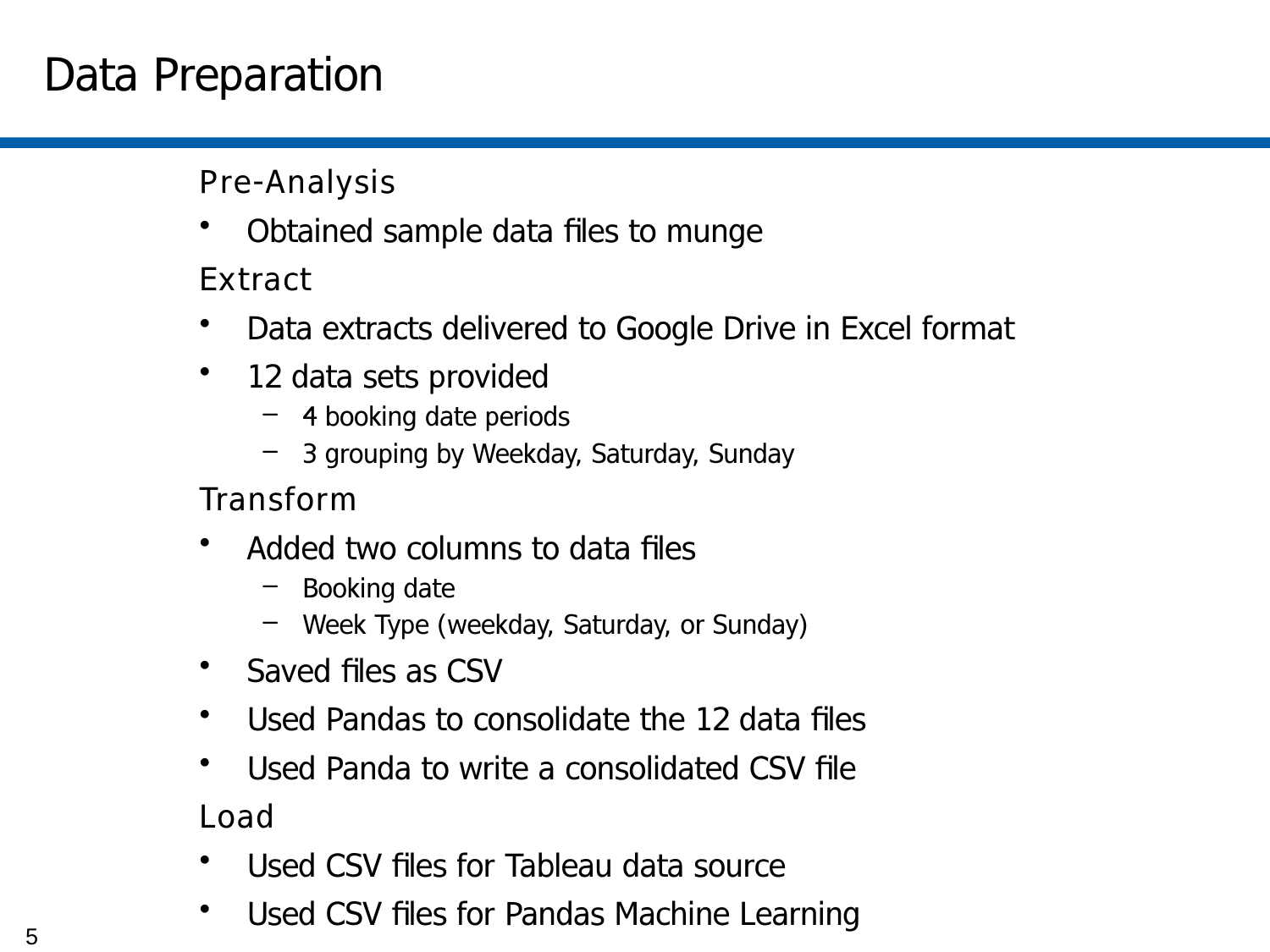

Data Preparation
Pre-Analysis
Obtained sample data files to munge
Extract
Data extracts delivered to Google Drive in Excel format
12 data sets provided
4 booking date periods
3 grouping by Weekday, Saturday, Sunday
Transform
Added two columns to data files
Booking date
Week Type (weekday, Saturday, or Sunday)
Saved files as CSV
Used Pandas to consolidate the 12 data files
Used Panda to write a consolidated CSV file
Load
Used CSV files for Tableau data source
Used CSV files for Pandas Machine Learning

5